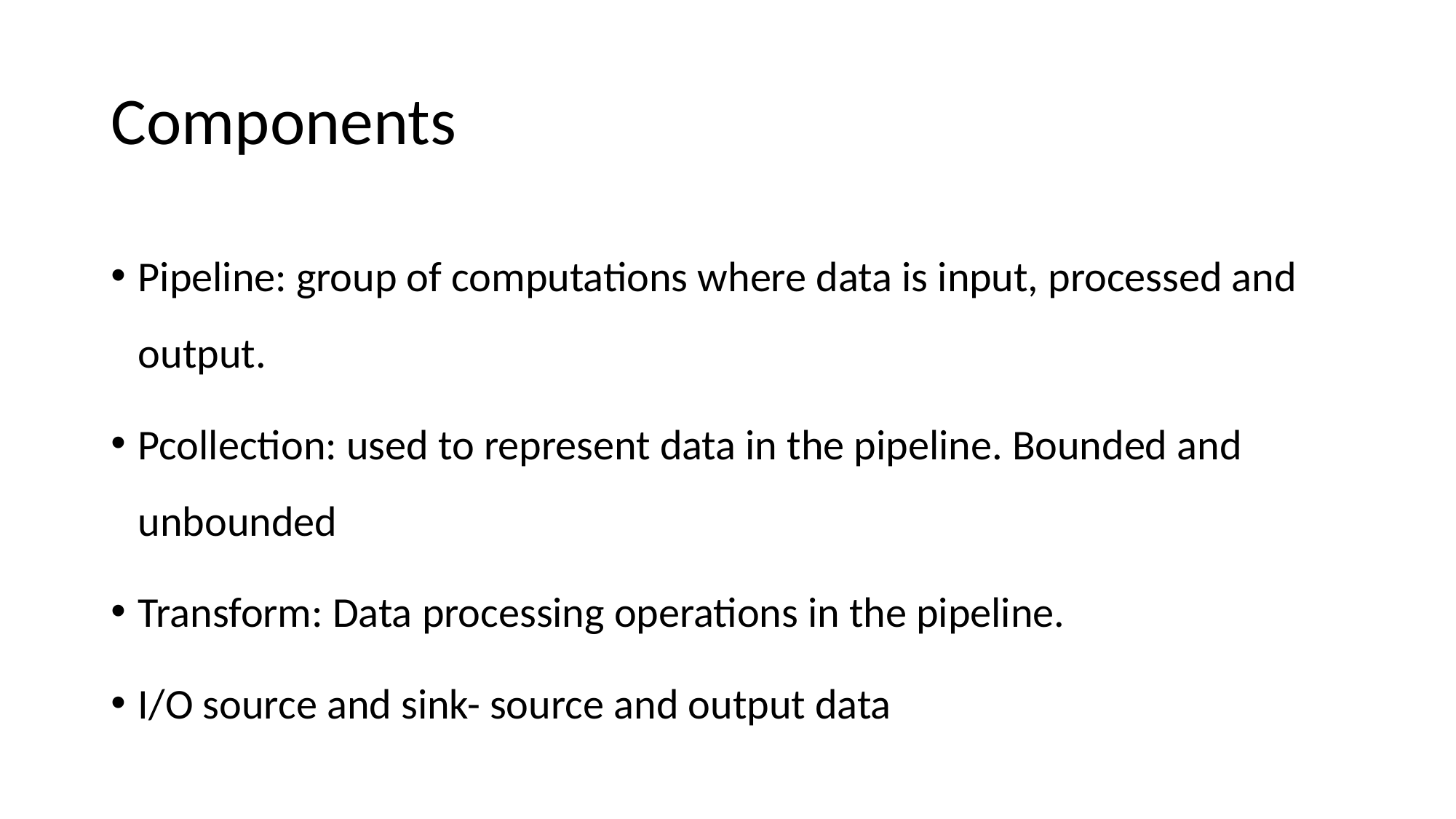

# Components
Pipeline: group of computations where data is input, processed and output.
Pcollection: used to represent data in the pipeline. Bounded and unbounded
Transform: Data processing operations in the pipeline.
I/O source and sink- source and output data